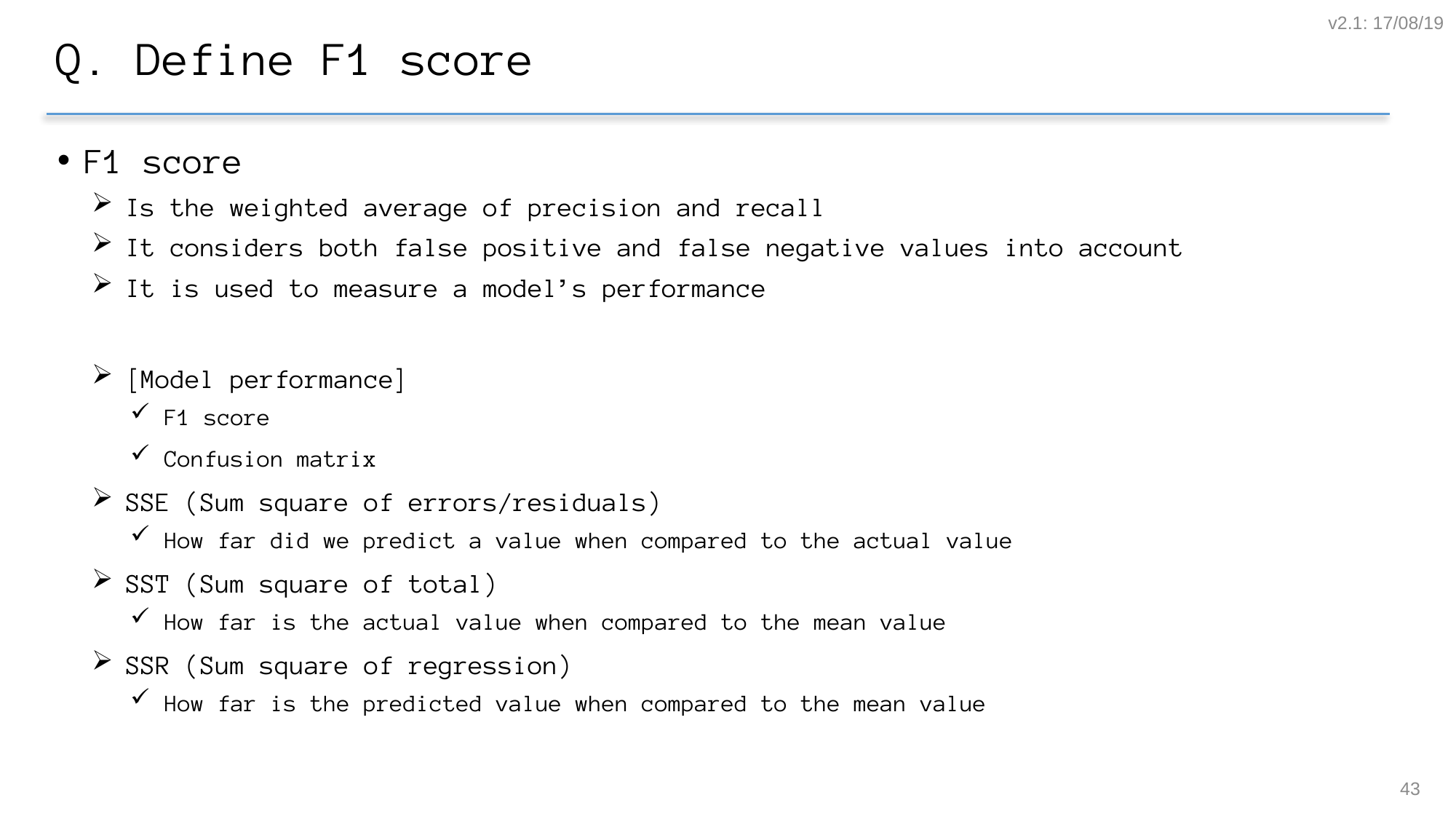

v2.1: 17/08/19
# Q. Define F1 score
F1 score
Is the weighted average of precision and recall
It considers both false positive and false negative values into account
It is used to measure a model’s performance

[Model performance]
F1 score
Confusion matrix
SSE (Sum square of errors/residuals)
How far did we predict a value when compared to the actual value
SST (Sum square of total)
How far is the actual value when compared to the mean value
SSR (Sum square of regression)
How far is the predicted value when compared to the mean value

43